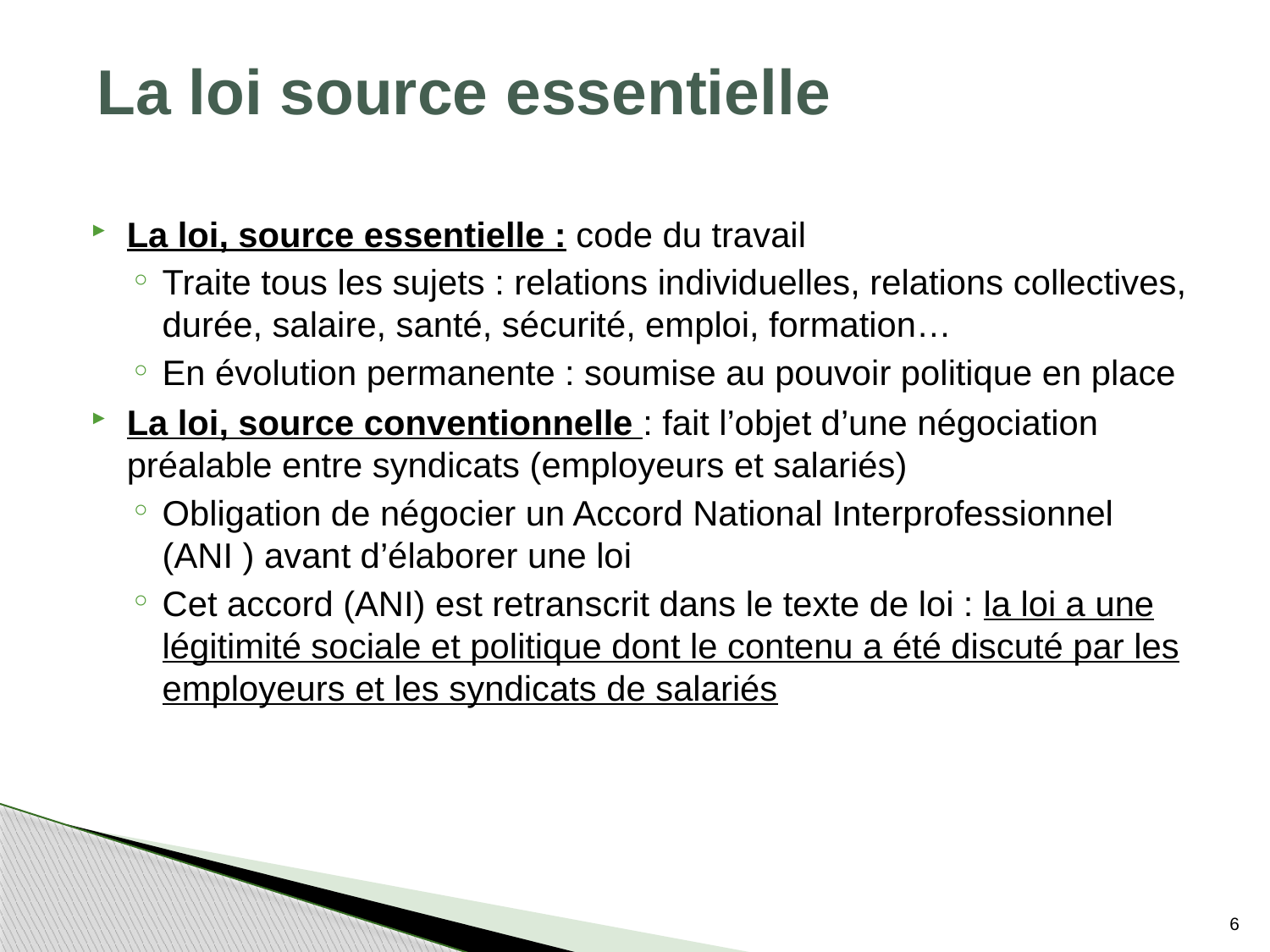

# La loi source essentielle
La loi, source essentielle : code du travail
Traite tous les sujets : relations individuelles, relations collectives, durée, salaire, santé, sécurité, emploi, formation…
En évolution permanente : soumise au pouvoir politique en place
La loi, source conventionnelle : fait l’objet d’une négociation préalable entre syndicats (employeurs et salariés)
Obligation de négocier un Accord National Interprofessionnel (ANI ) avant d’élaborer une loi
Cet accord (ANI) est retranscrit dans le texte de loi : la loi a une légitimité sociale et politique dont le contenu a été discuté par les employeurs et les syndicats de salariés
6